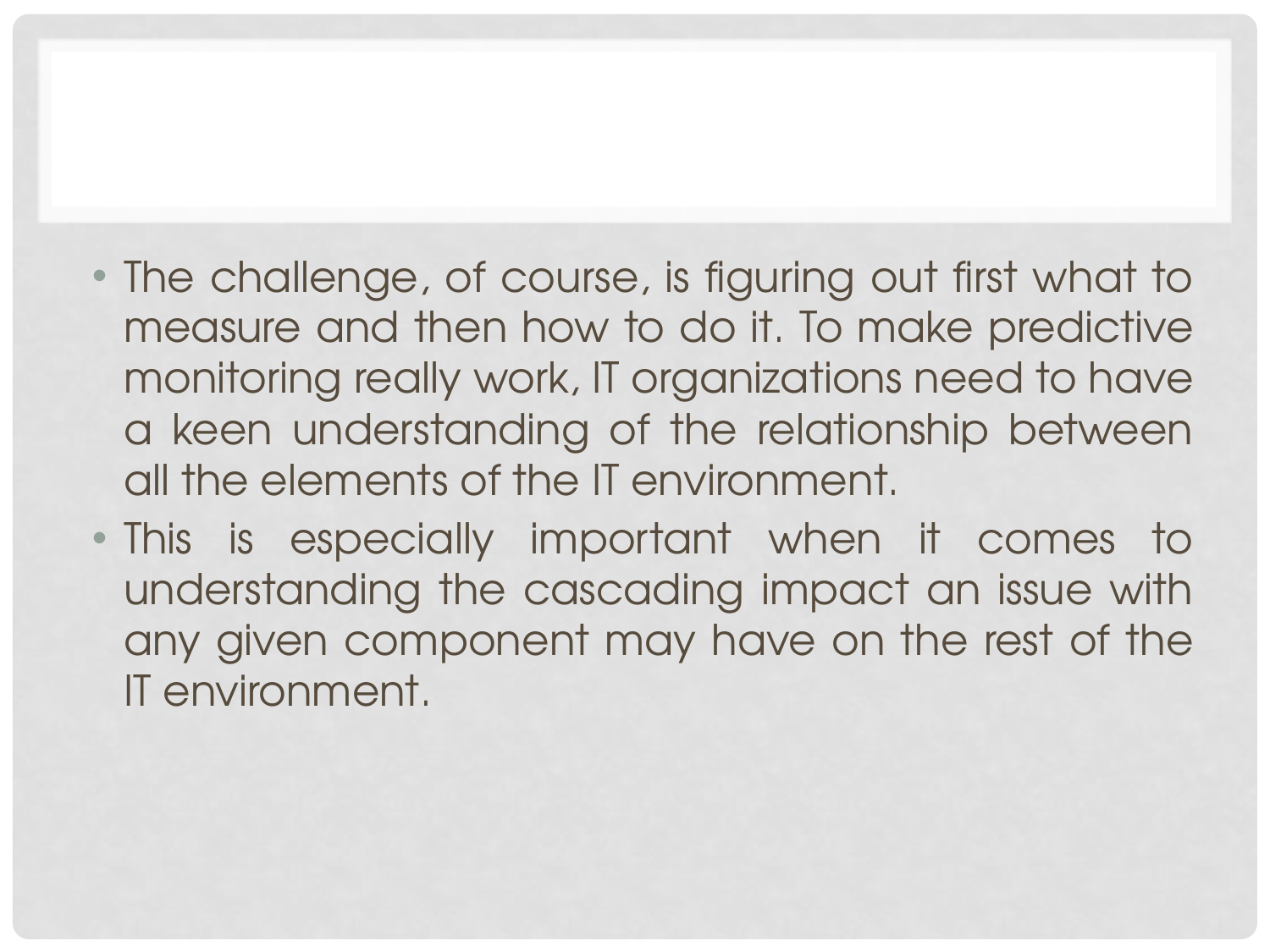

#
The challenge, of course, is figuring out first what to measure and then how to do it. To make predictive monitoring really work, IT organizations need to have a keen understanding of the relationship between all the elements of the IT environment.
This is especially important when it comes to understanding the cascading impact an issue with any given component may have on the rest of the IT environment.